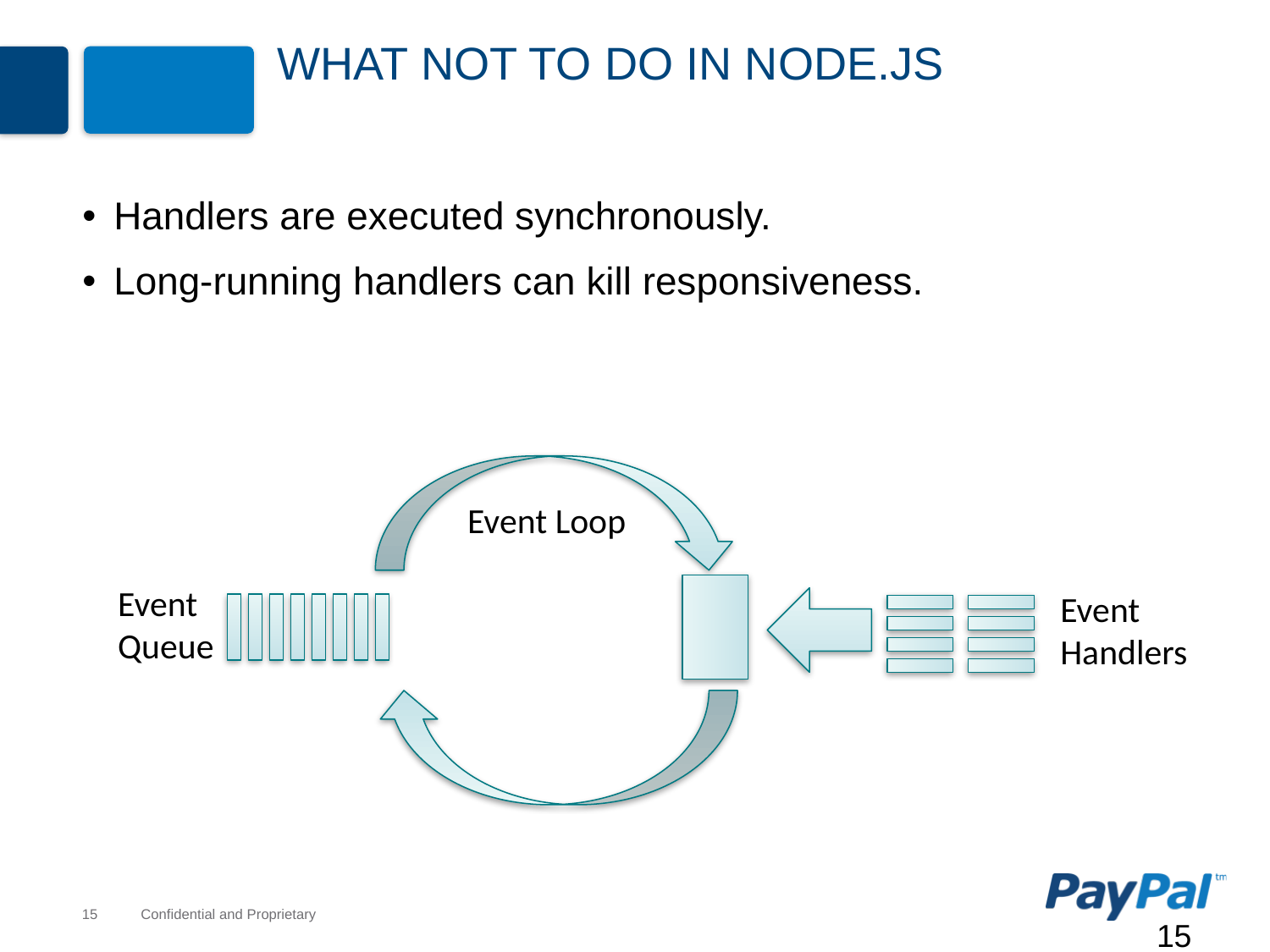

# What Not to do in node.js
Handlers are executed synchronously.
Long-running handlers can kill responsiveness.

Event Loop
Event
Queue
Event
Handlers

15